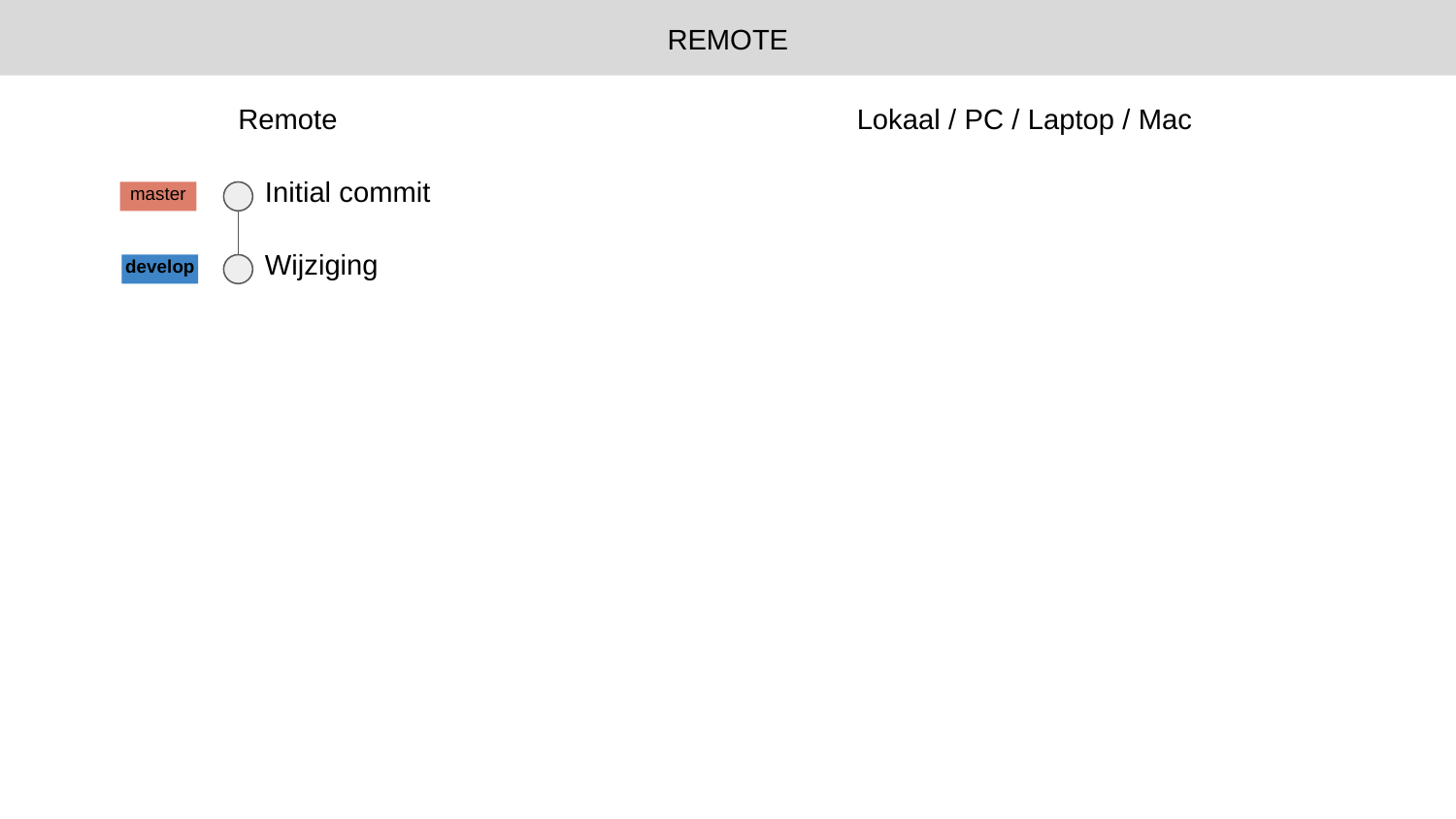

REMOTE
Remote
Lokaal / PC / Laptop / Mac
Initial commit
master

Wijziging
develop